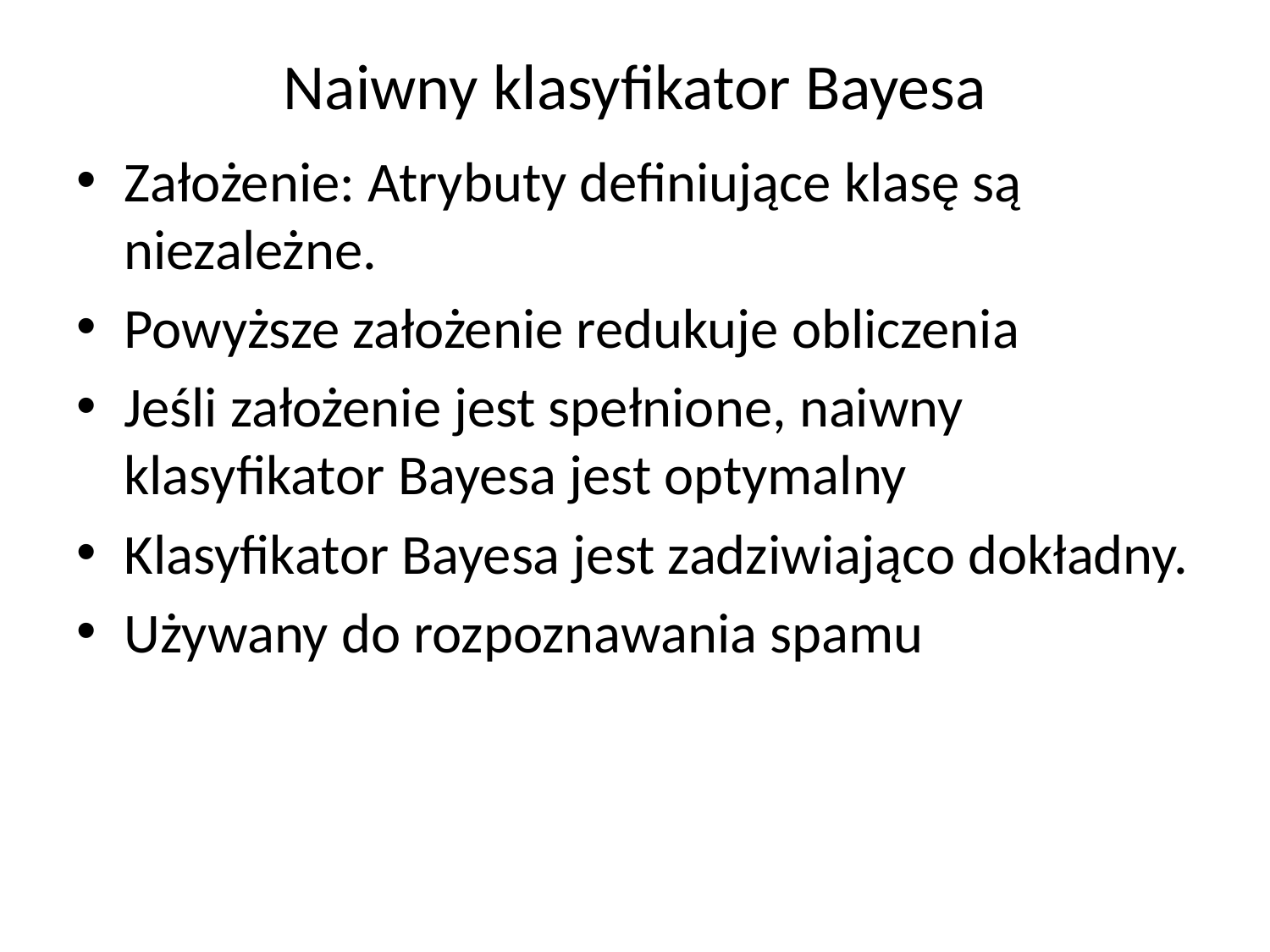

# Naiwny klasyfikator Bayesa
Założenie: Atrybuty definiujące klasę są niezależne.
Powyższe założenie redukuje obliczenia
Jeśli założenie jest spełnione, naiwny  klasyfikator Bayesa jest optymalny
Klasyfikator Bayesa jest zadziwiająco dokładny.
Używany do rozpoznawania spamu